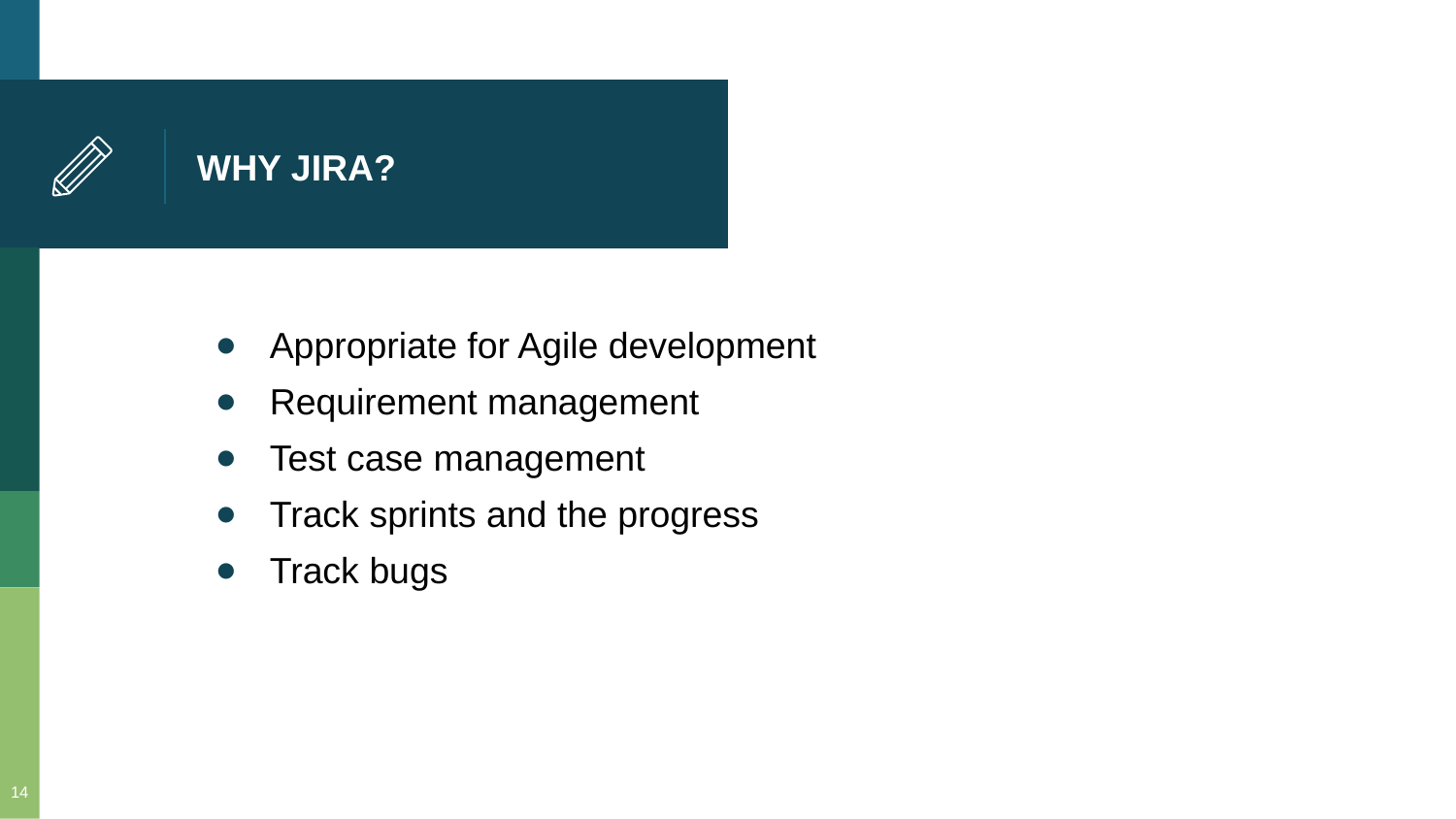

# WHY JIRA?

Appropriate for Agile development
Requirement management
Test case management
Track sprints and the progress
Track bugs

14